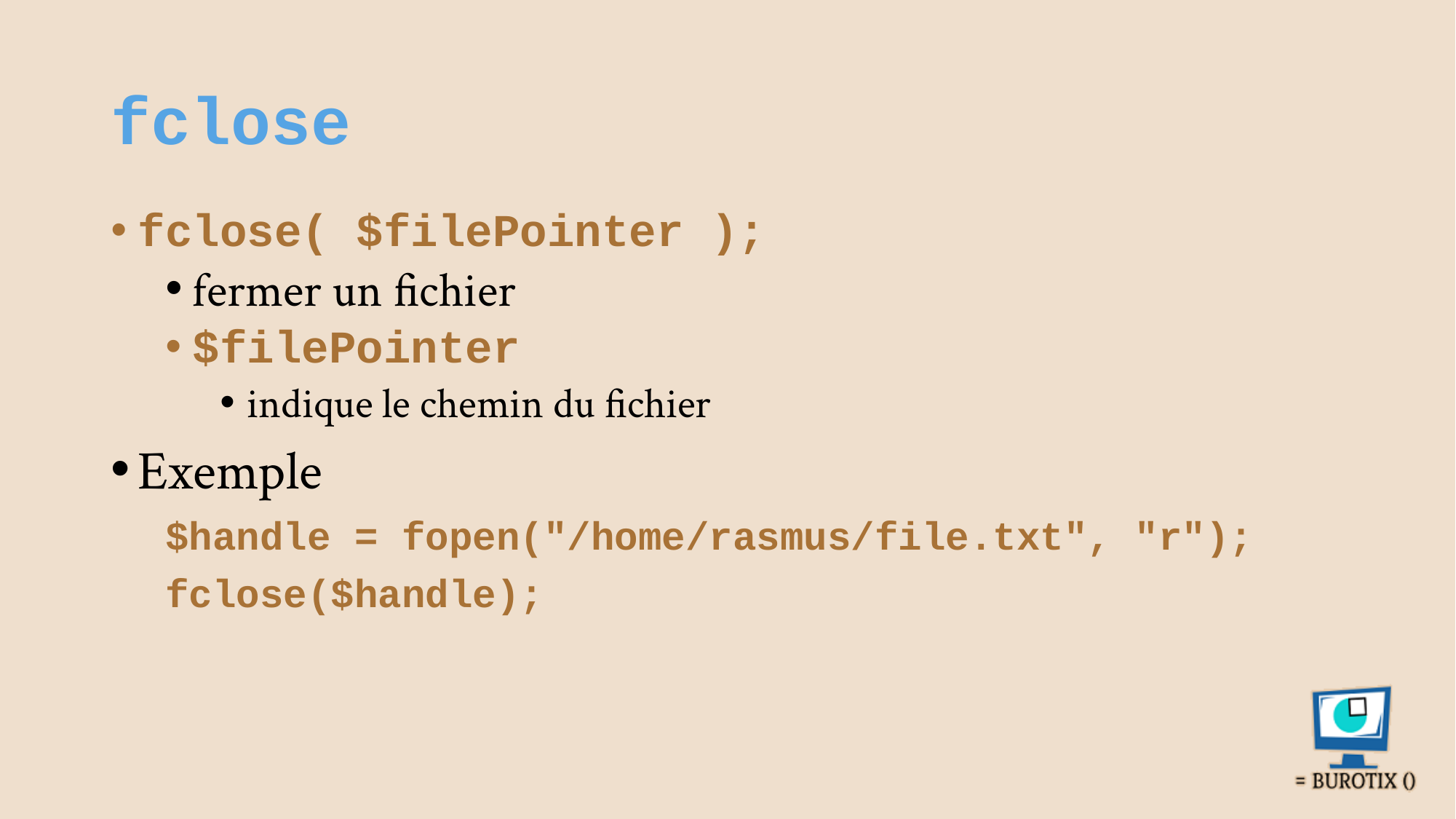

# fclose
fclose( $filePointer );
fermer un fichier
$filePointer
indique le chemin du fichier
Exemple
$handle = fopen("/home/rasmus/file.txt", "r");
fclose($handle);